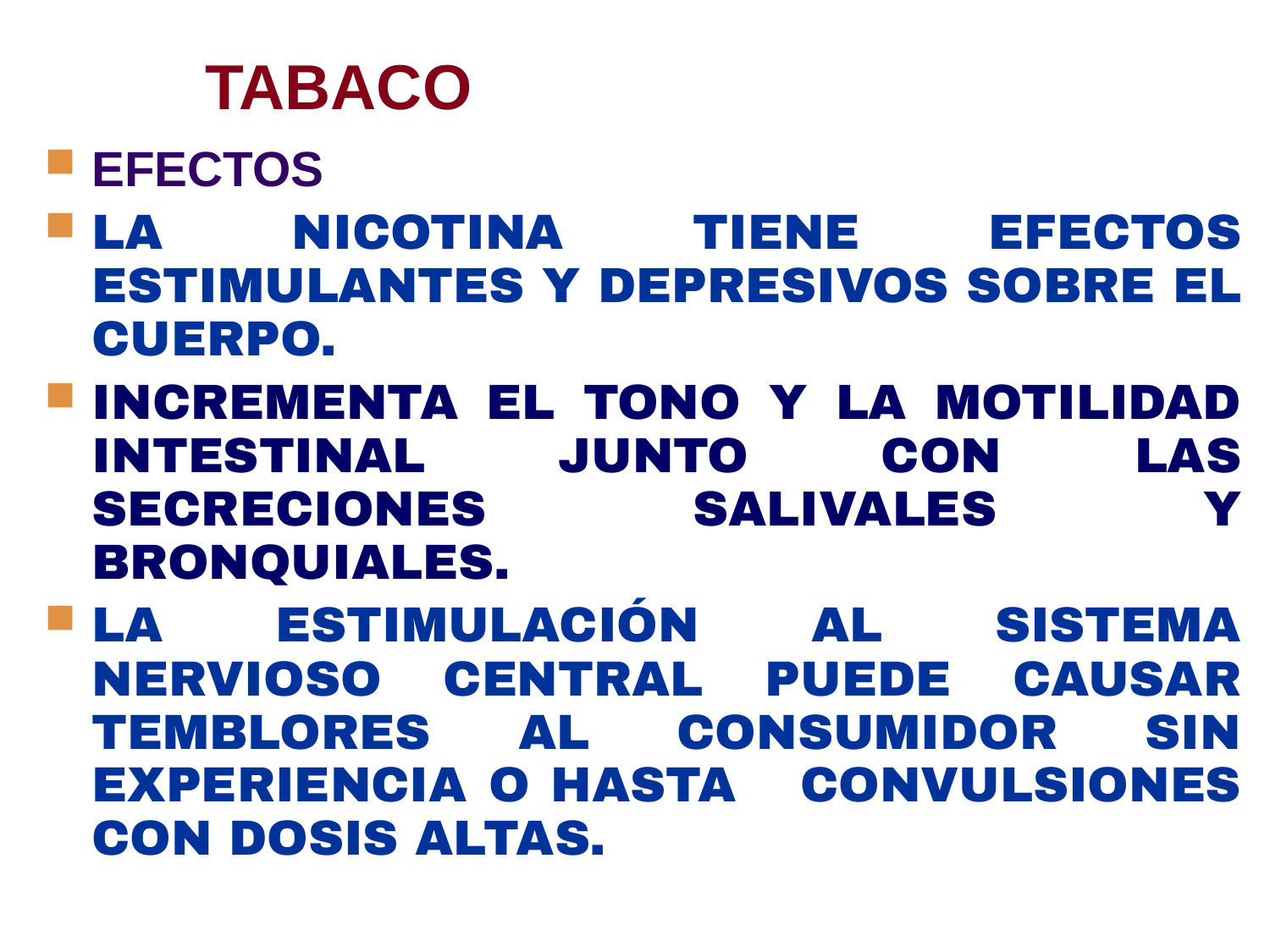

# TABACO
EFECTOS
LA NICOTINA TIENE EFECTOS ESTIMULANTES Y DEPRESIVOS SOBRE EL CUERPO.
INCREMENTA EL TONO Y LA MOTILIDAD INTESTINAL JUNTO CON LAS SECRECIONES SALIVALES Y BRONQUIALES.
LA ESTIMULACIÓN AL SISTEMA NERVIOSO CENTRAL PUEDE CAUSAR TEMBLORES AL CONSUMIDOR SIN EXPERIENCIA O HASTA   CONVULSIONES CON DOSIS ALTAS.